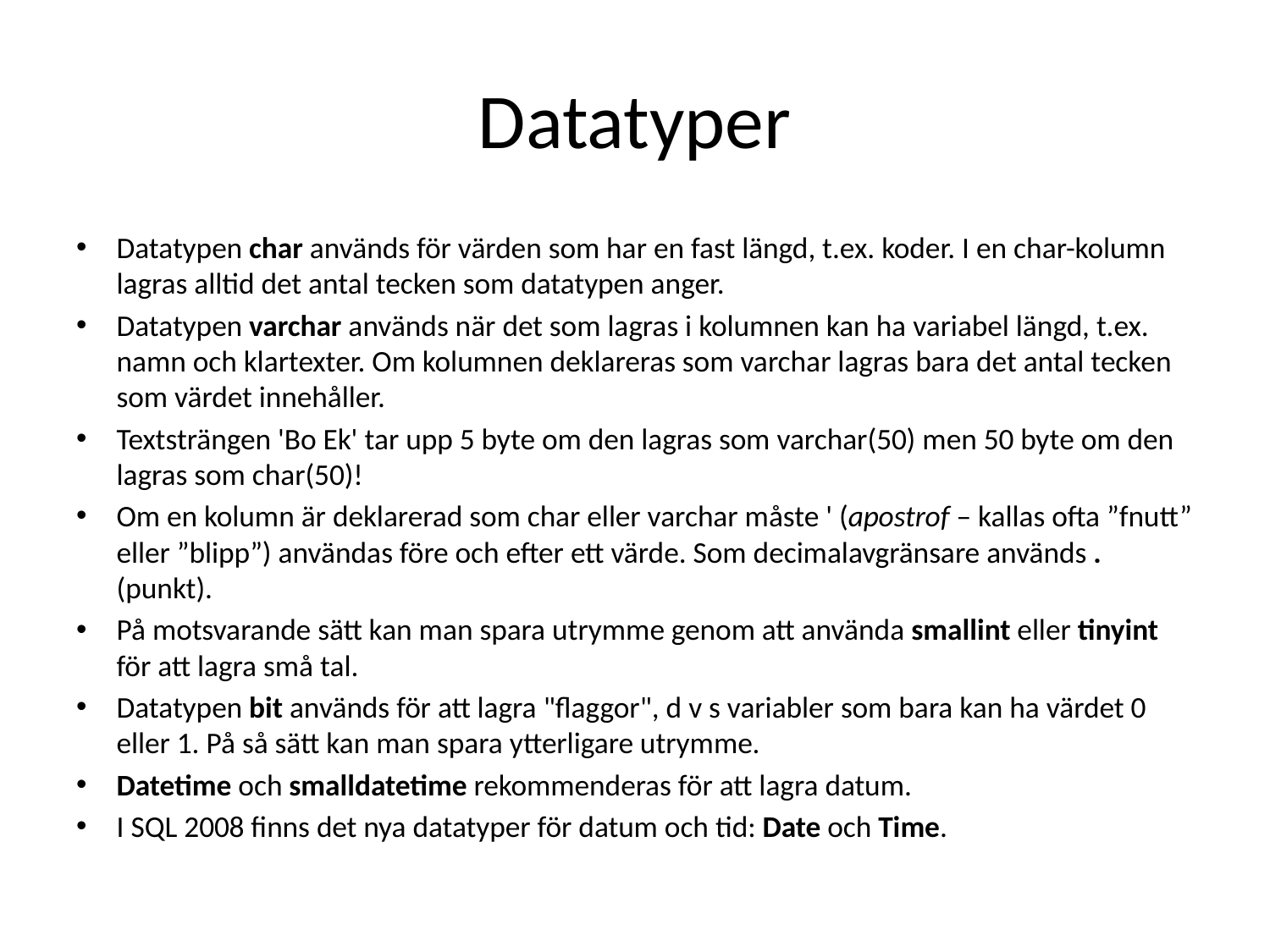

# Datatyper
Datatypen char används för värden som har en fast längd, t.ex. koder. I en char-kolumn lagras alltid det antal tecken som datatypen anger.
Datatypen varchar används när det som lagras i kolumnen kan ha variabel längd, t.ex. namn och klartexter. Om kolumnen deklareras som varchar lagras bara det antal tecken som värdet innehåller.
Textsträngen 'Bo Ek' tar upp 5 byte om den lagras som varchar(50) men 50 byte om den lagras som char(50)!
Om en kolumn är deklarerad som char eller varchar måste ' (apostrof – kallas ofta ”fnutt” eller ”blipp”) användas före och efter ett värde. Som decimalavgränsare används . (punkt).
På motsvarande sätt kan man spara utrymme genom att använda smallint eller tinyint för att lagra små tal.
Datatypen bit används för att lagra "flaggor", d v s variabler som bara kan ha värdet 0 eller 1. På så sätt kan man spara ytterligare utrymme.
Datetime och smalldatetime rekommenderas för att lagra datum.
I SQL 2008 finns det nya datatyper för datum och tid: Date och Time.